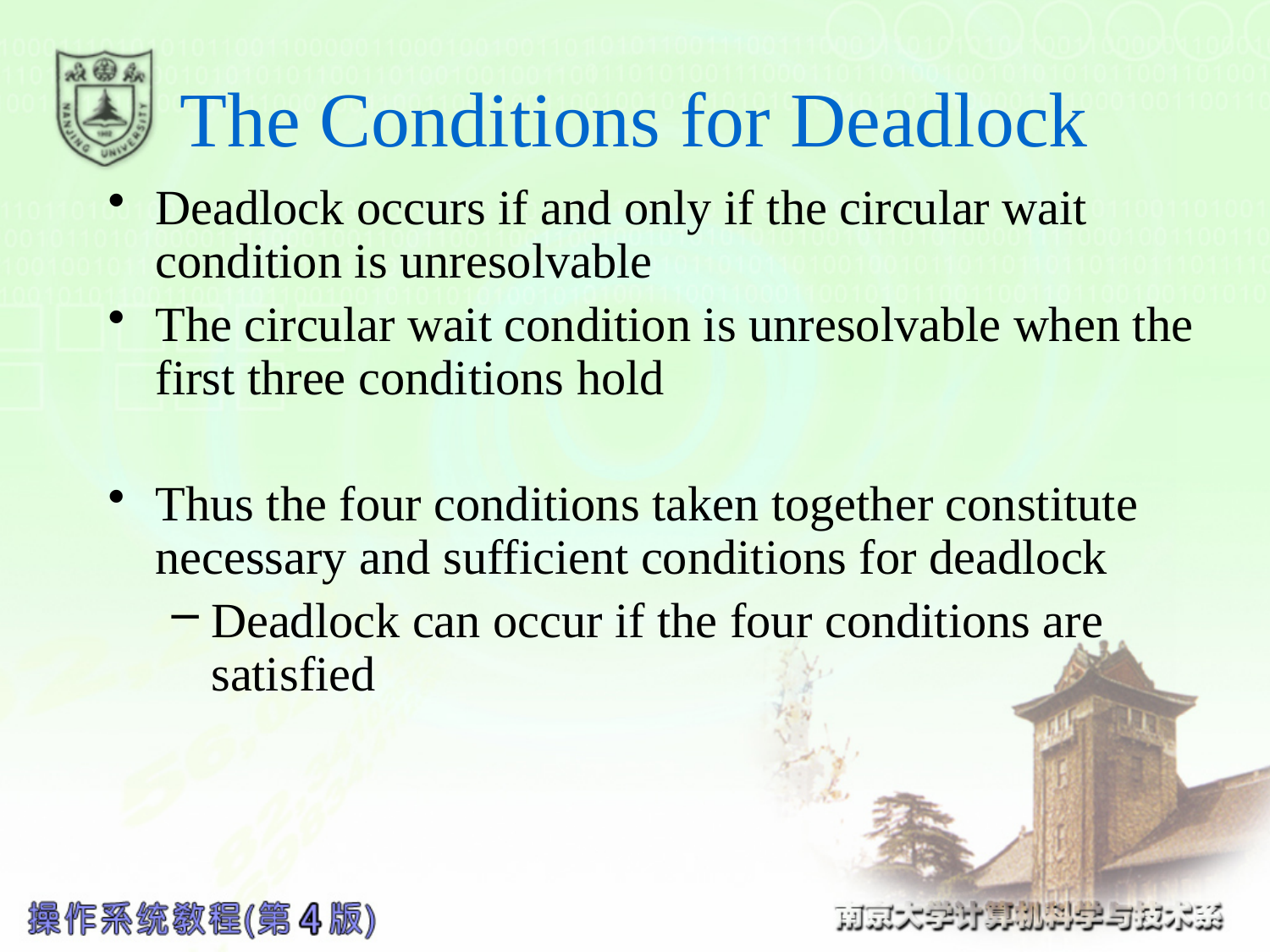

# The Conditions for Deadlock
Deadlock occurs if and only if the circular wait condition is unresolvable
The circular wait condition is unresolvable when the first three conditions hold

Thus the four conditions taken together constitute necessary and sufficient conditions for deadlock
Deadlock can occur if the four conditions are satisfied